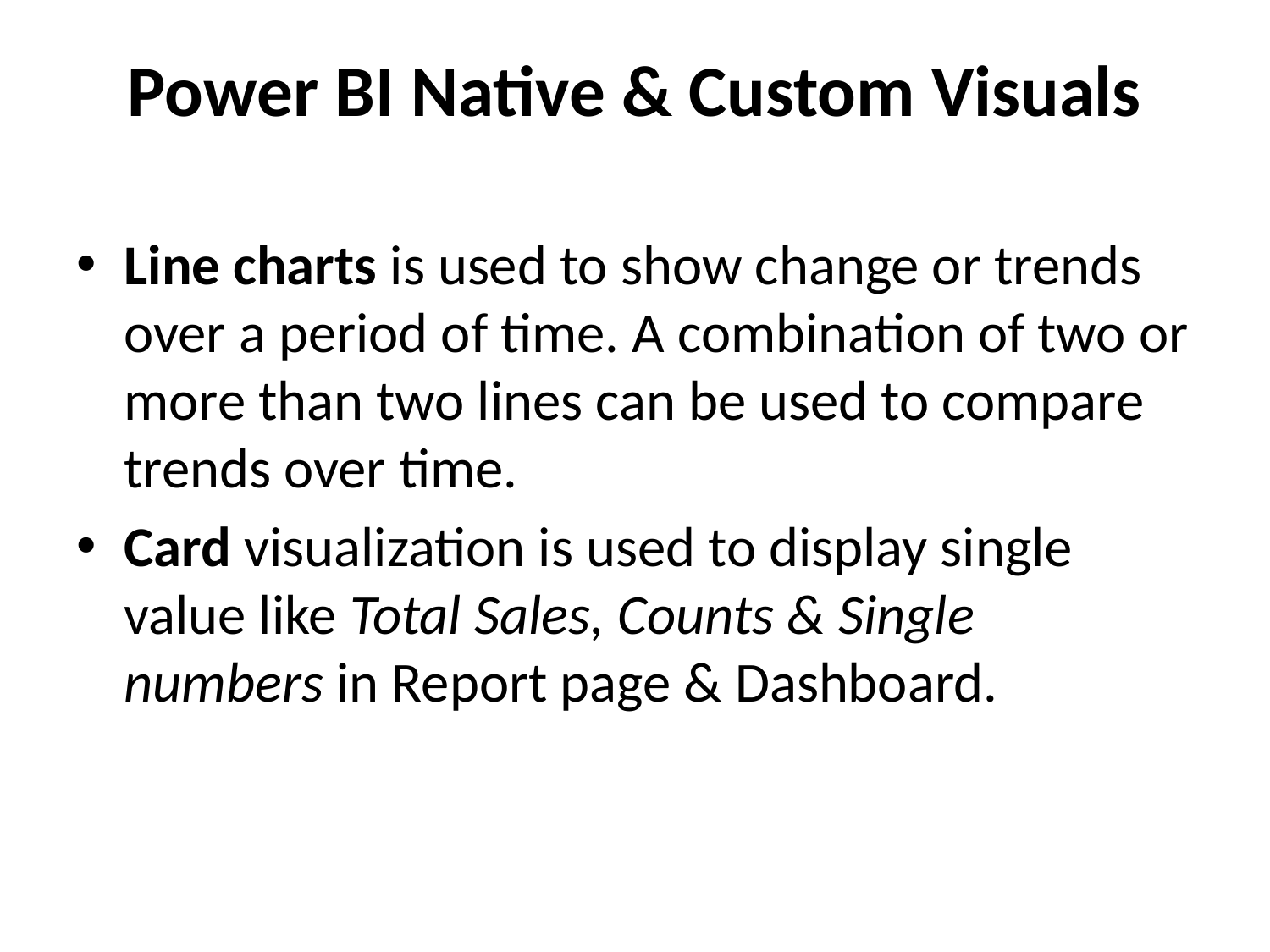

# Power BI Native & Custom Visuals
Line charts is used to show change or trends over a period of time. A combination of two or more than two lines can be used to compare trends over time.
Card visualization is used to display single value like Total Sales, Counts & Single numbers in Report page & Dashboard.